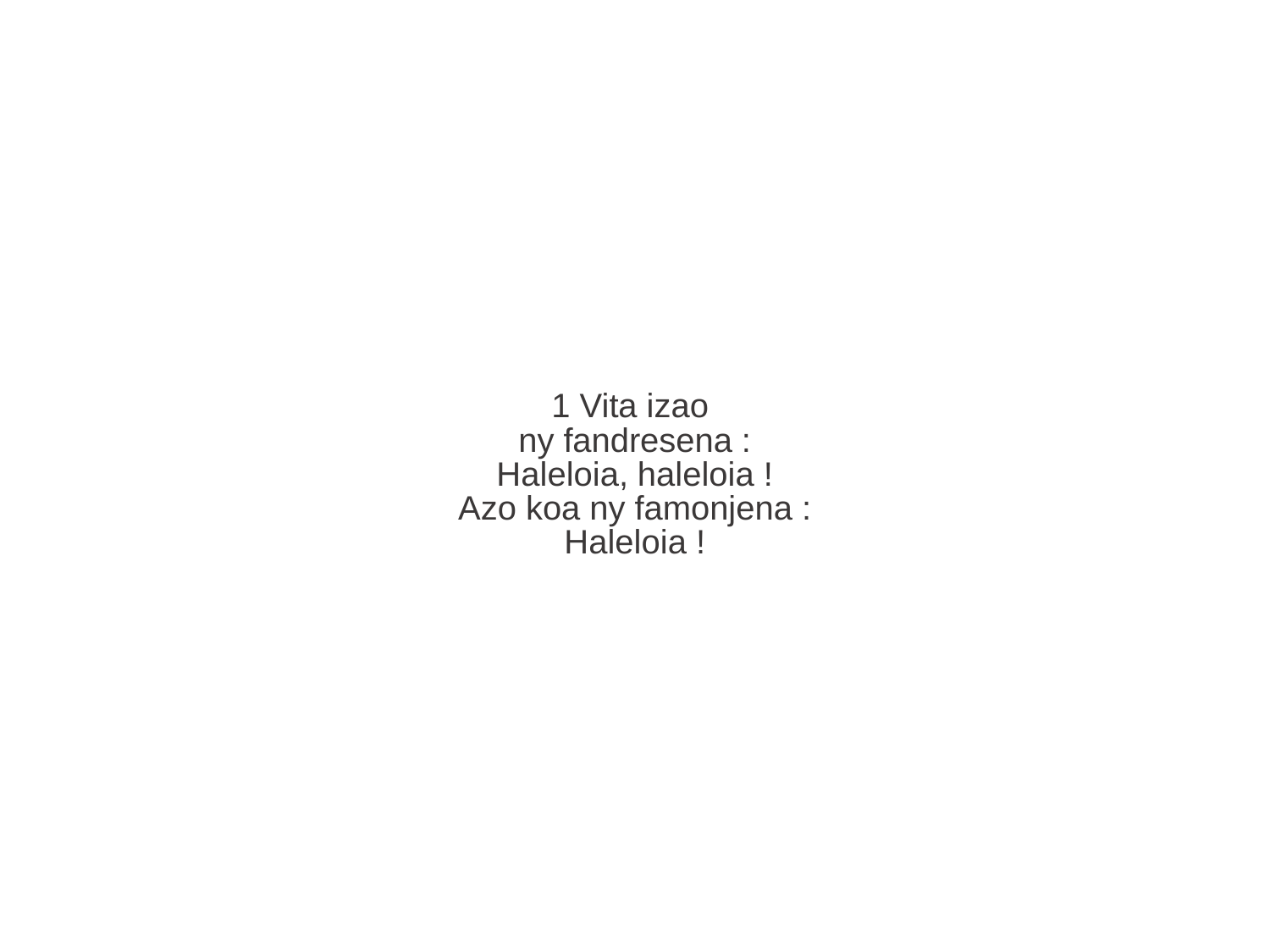

1 Vita izao
ny fandresena :
Haleloia, haleloia !
Azo koa ny famonjena :
Haleloia !